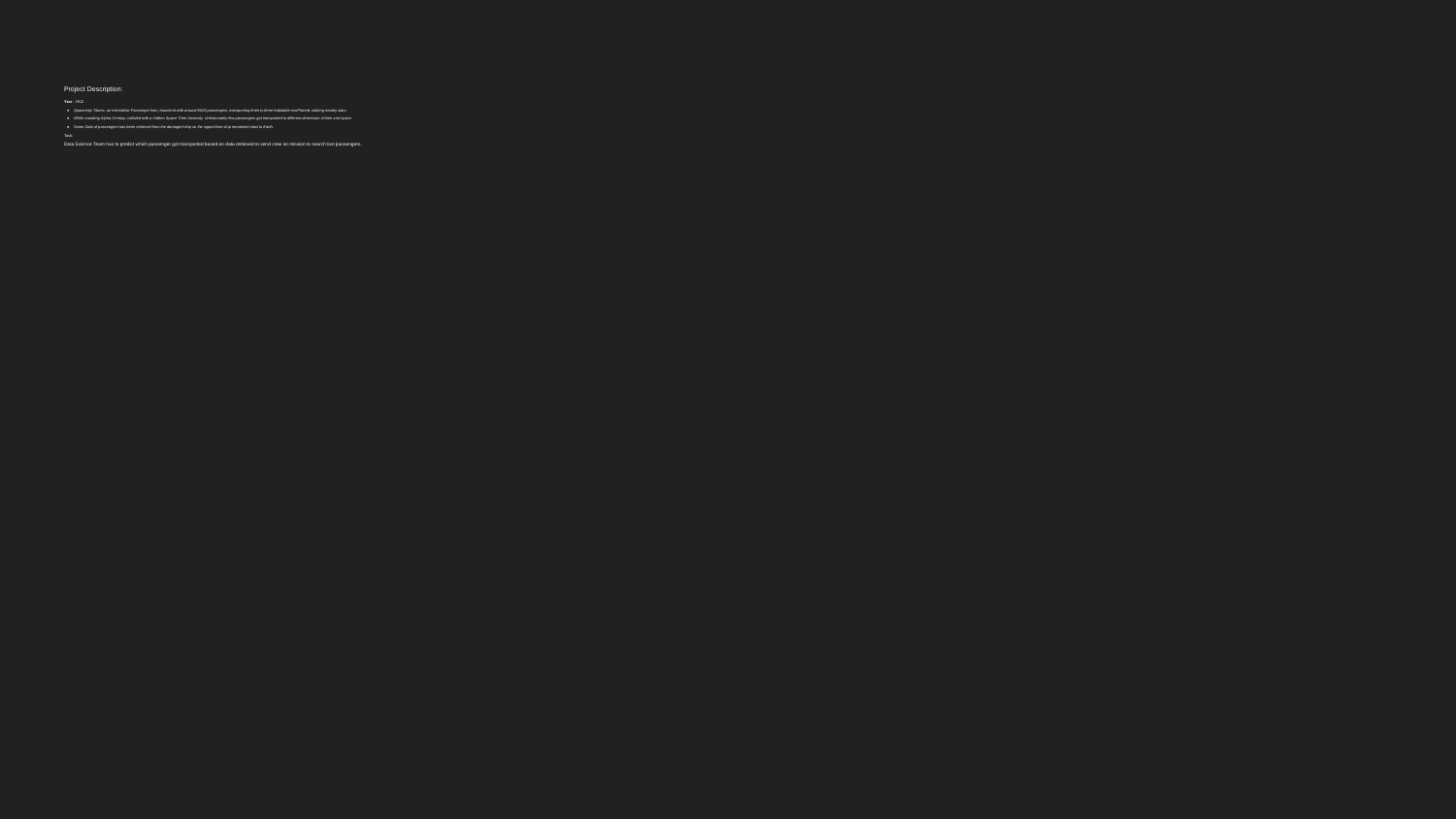

# Project Description:

Year : 2912

Spaceship Titanic, an interstellar Passenger liner, launched with around 8000 passengers, transporting them to three habitable exoPlanets orbiting nearby stars.

While rounding Alpha Century, collided with a hidden Space Time Anomaly. Unfortunately few passengers got transported to different dimension of time and space.

Some Data of passengers has been retrieved from the damaged ship as the signal from ship remained intact to Earth.

Task:

Data Science Team has to predict which passenger got transported based on data retrieved to send crew on mission to search lost passengers.